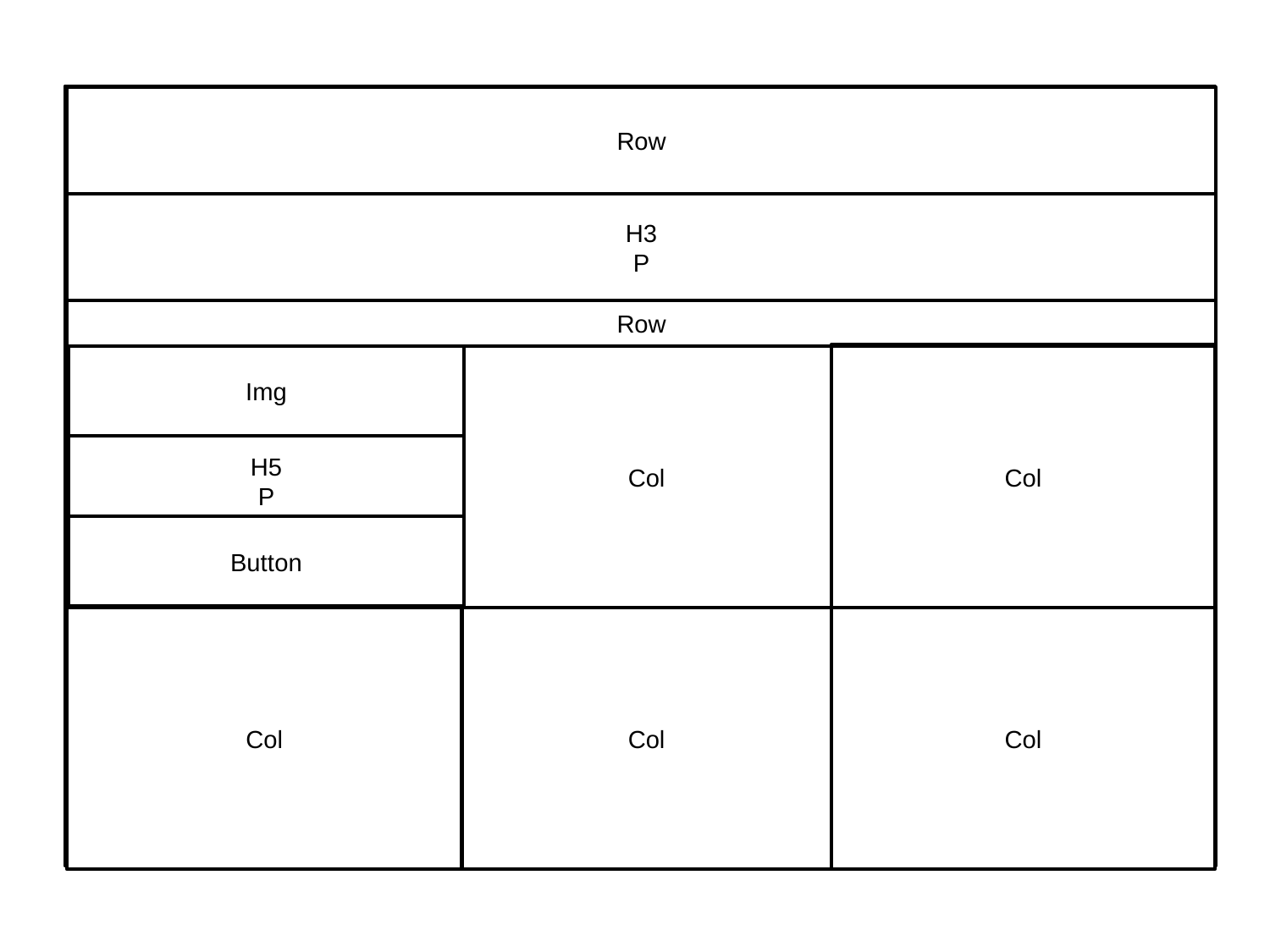

Row
H3
P
Row

Img

Col
Col
H5
P
Button

Col
Col
Col